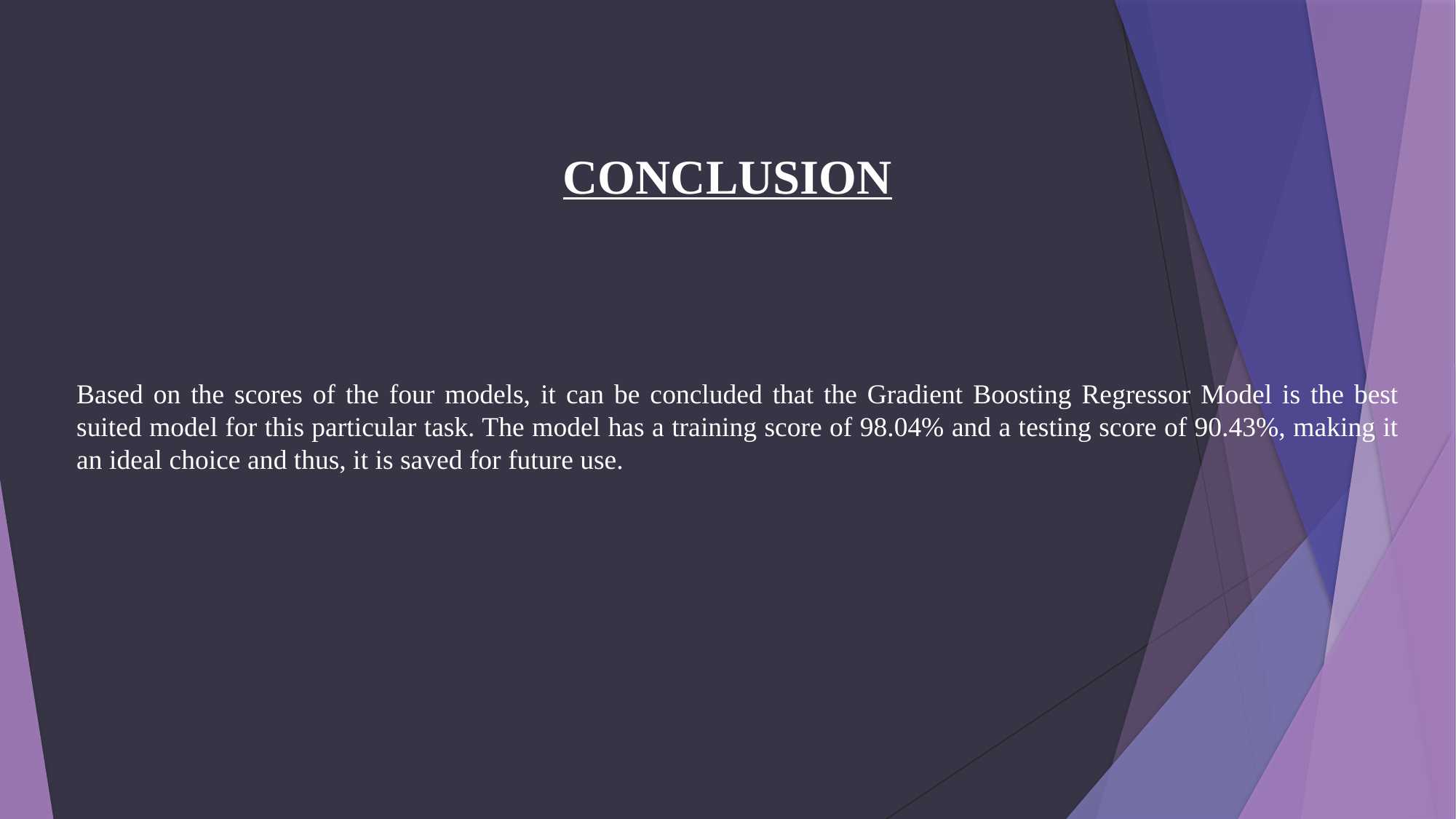

CONCLUSION
Based on the scores of the four models, it can be concluded that the Gradient Boosting Regressor Model is the best suited model for this particular task. The model has a training score of 98.04% and a testing score of 90.43%, making it an ideal choice and thus, it is saved for future use.